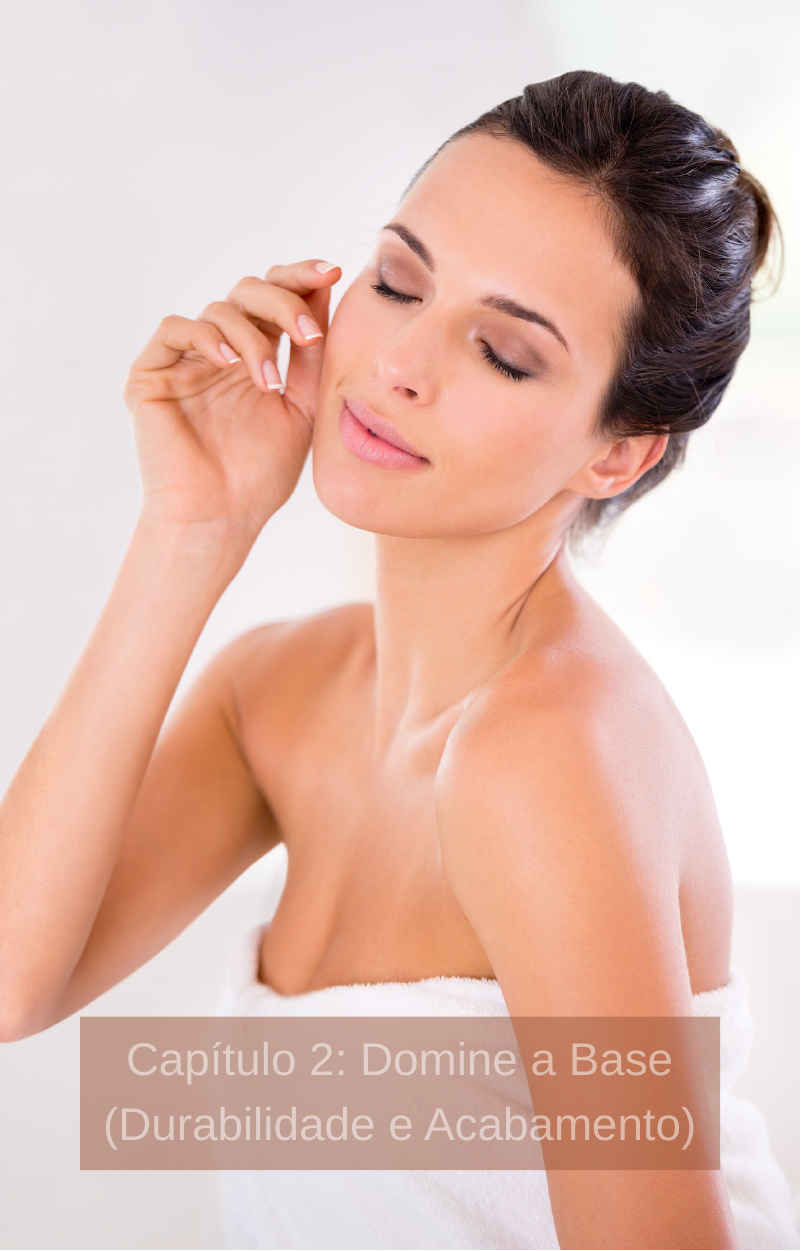

Capítulo 2: Domine a Base (Durabilidade e Acabamento)